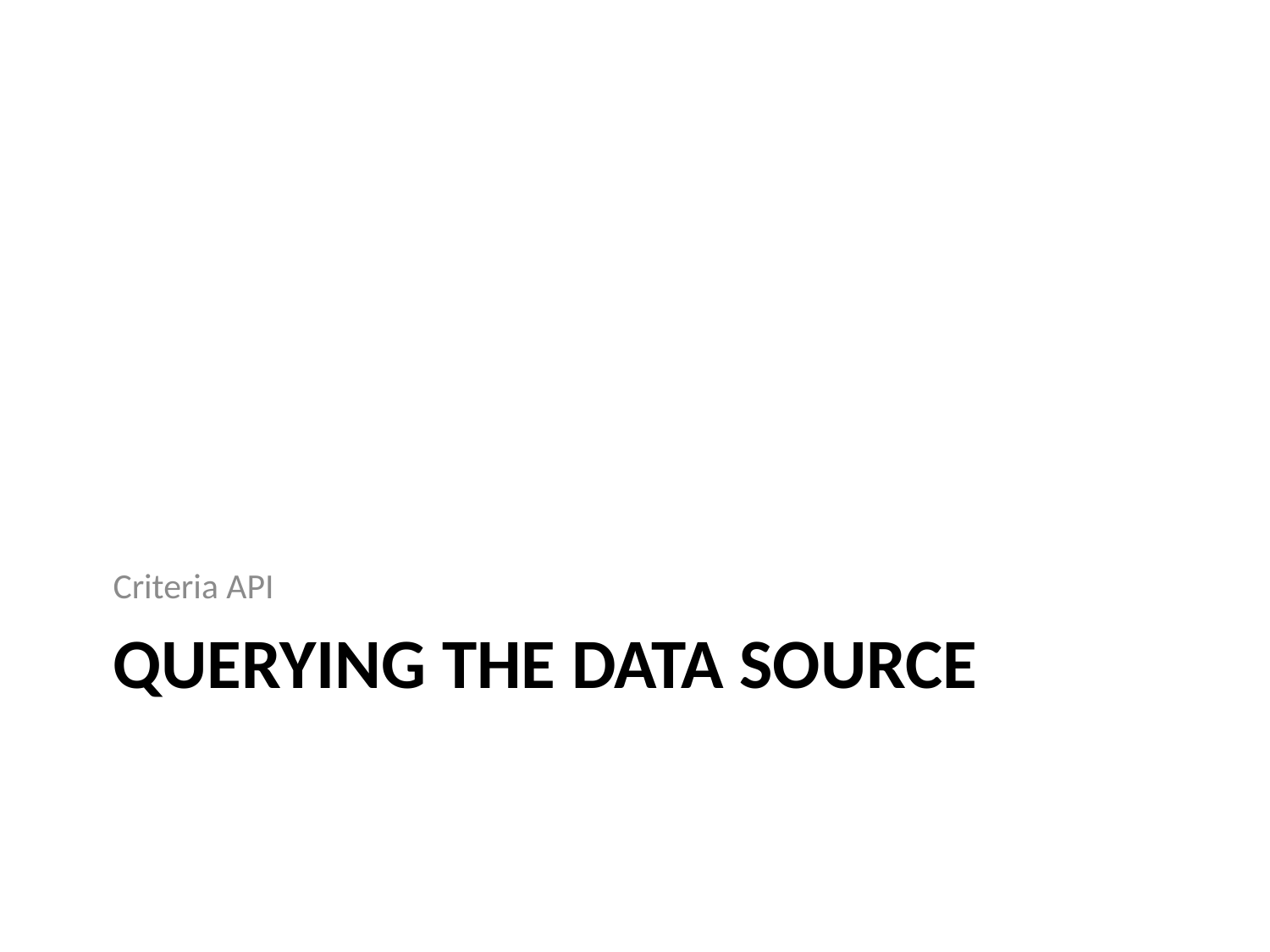

Criteria API
# Querying the data source